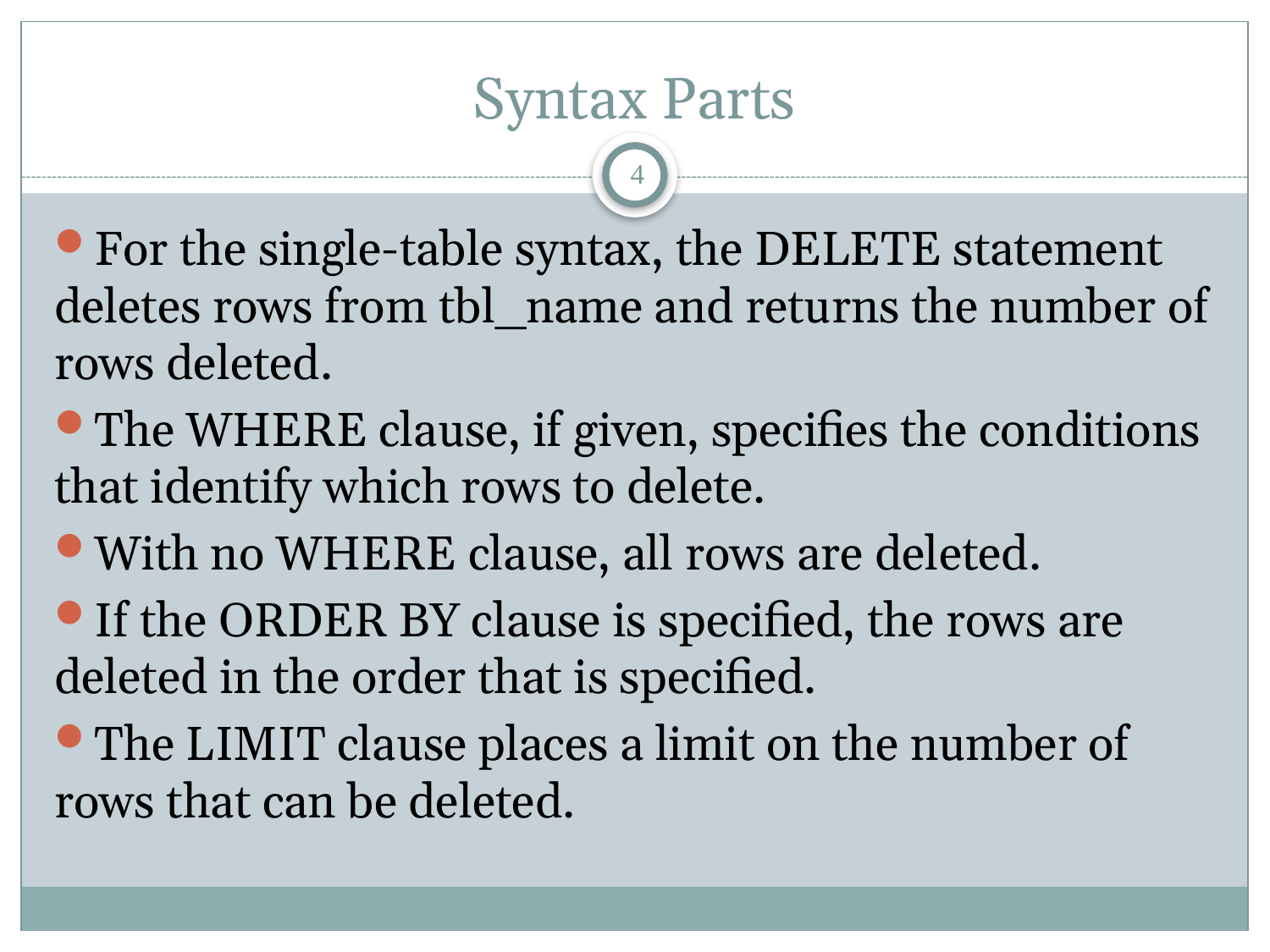

# Syntax Parts
4
For the single-table syntax, the DELETE statement deletes rows from tbl_name and returns the number of rows deleted.
The WHERE clause, if given, specifies the conditions that identify which rows to delete.
With no WHERE clause, all rows are deleted.
If the ORDER BY clause is specified, the rows are deleted in the order that is specified.
The LIMIT clause places a limit on the number of rows that can be deleted.